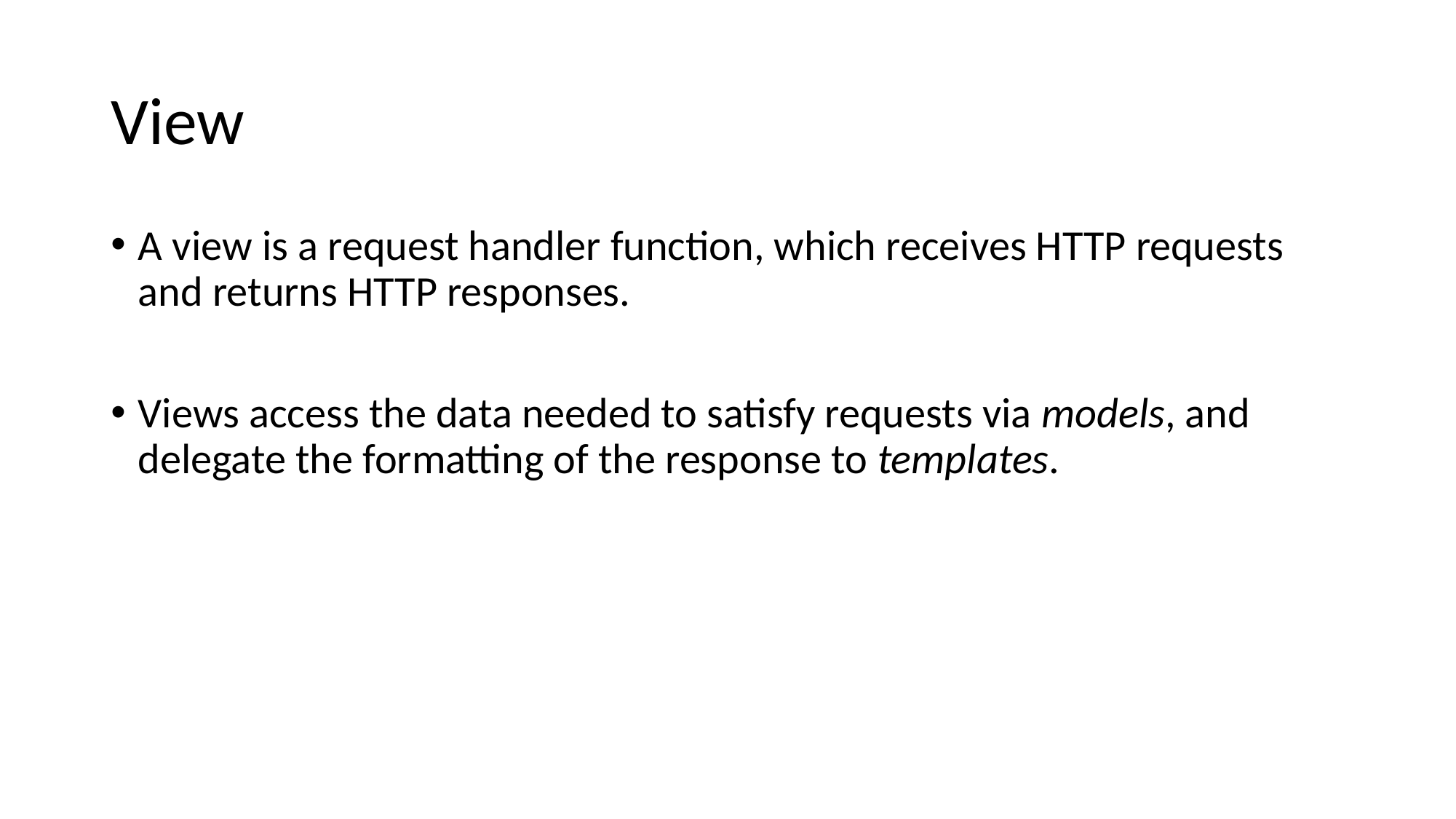

# View
A view is a request handler function, which receives HTTP requests and returns HTTP responses.

Views access the data needed to satisfy requests via models, and delegate the formatting of the response to templates.